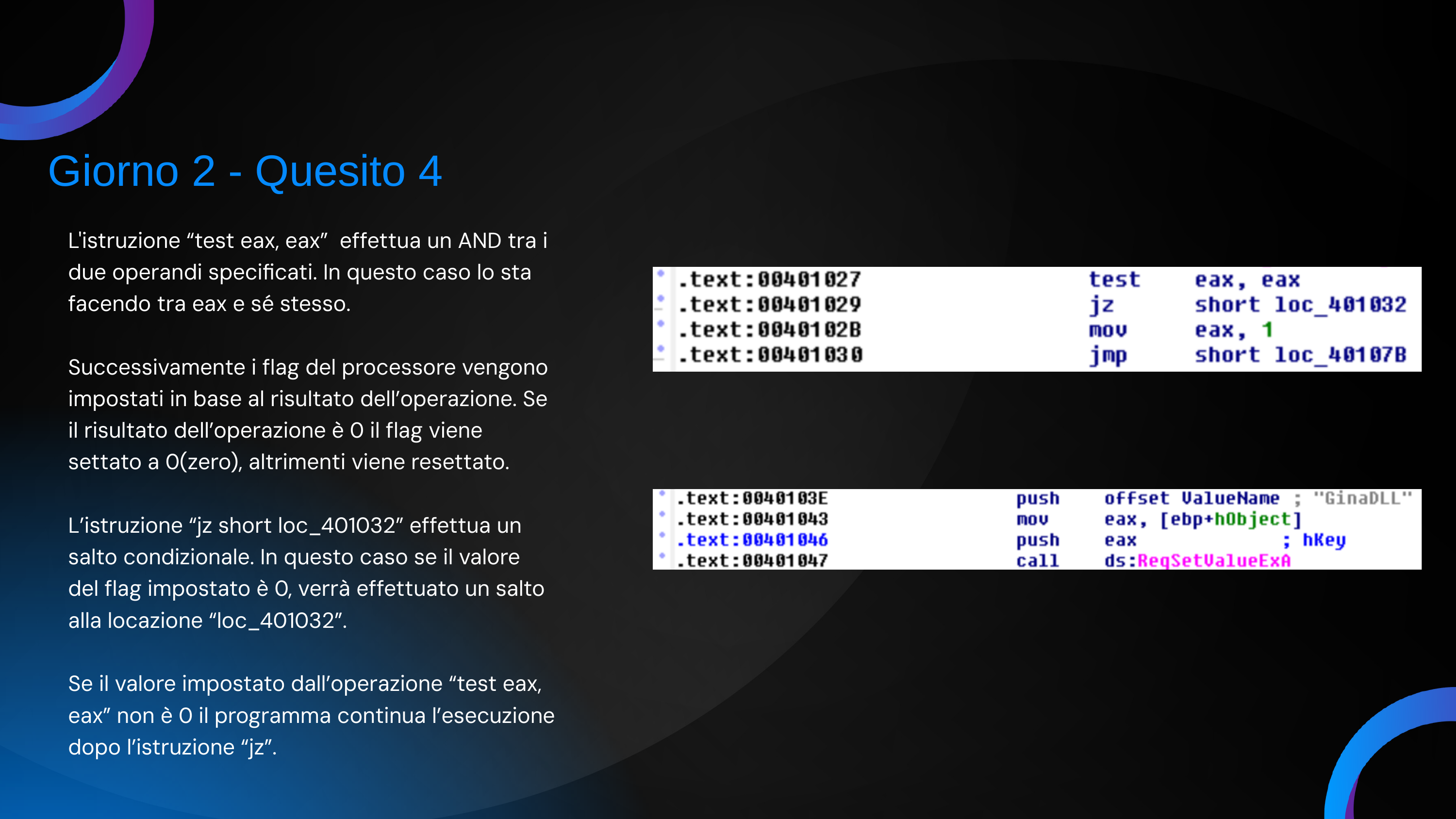

Giorno 2 - Quesito 4
L'istruzione “test eax, eax”  effettua un AND tra i due operandi specificati. In questo caso lo sta facendo tra eax e sé stesso.

Successivamente i flag del processore vengono impostati in base al risultato dell’operazione. Se il risultato dell’operazione è 0 il flag viene settato a 0(zero), altrimenti viene resettato.

L’istruzione “jz short loc_401032” effettua un salto condizionale. In questo caso se il valore del flag impostato è 0, verrà effettuato un salto alla locazione “loc_401032”.

Se il valore impostato dall’operazione “test eax, eax” non è 0 il programma continua l’esecuzione dopo l’istruzione “jz”.